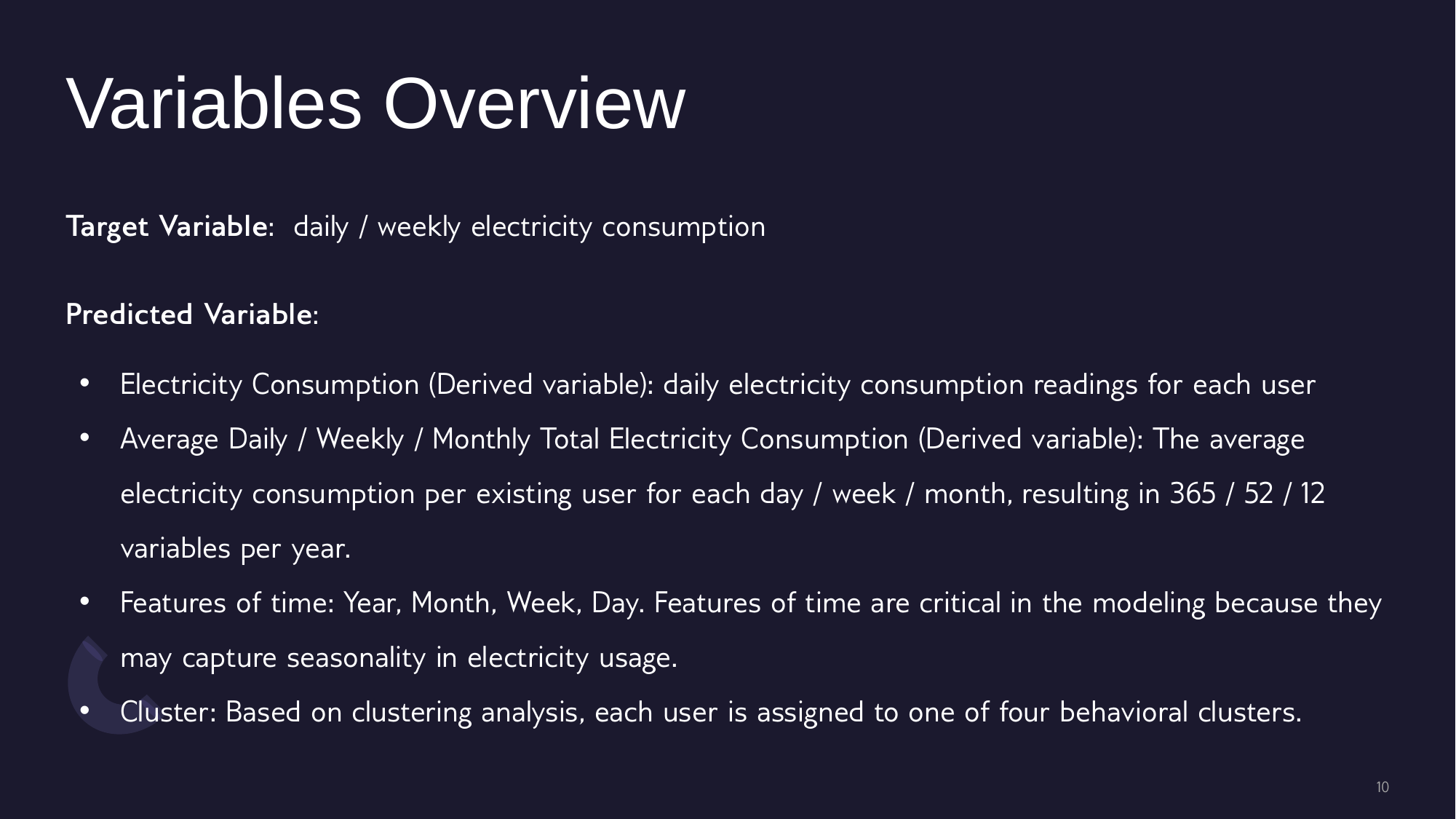

# Variables Overview
Target Variable:  daily / weekly electricity consumption
Predicted Variable:
Electricity Consumption (Derived variable): daily electricity consumption readings for each user
Average Daily / Weekly / Monthly Total Electricity Consumption (Derived variable): The average electricity consumption per existing user for each day / week / month, resulting in 365 / 52 / 12 variables per year.
Features of time: Year, Month, Week, Day. Features of time are critical in the modeling because they may capture seasonality in electricity usage.
Cluster: Based on clustering analysis, each user is assigned to one of four behavioral clusters.

10